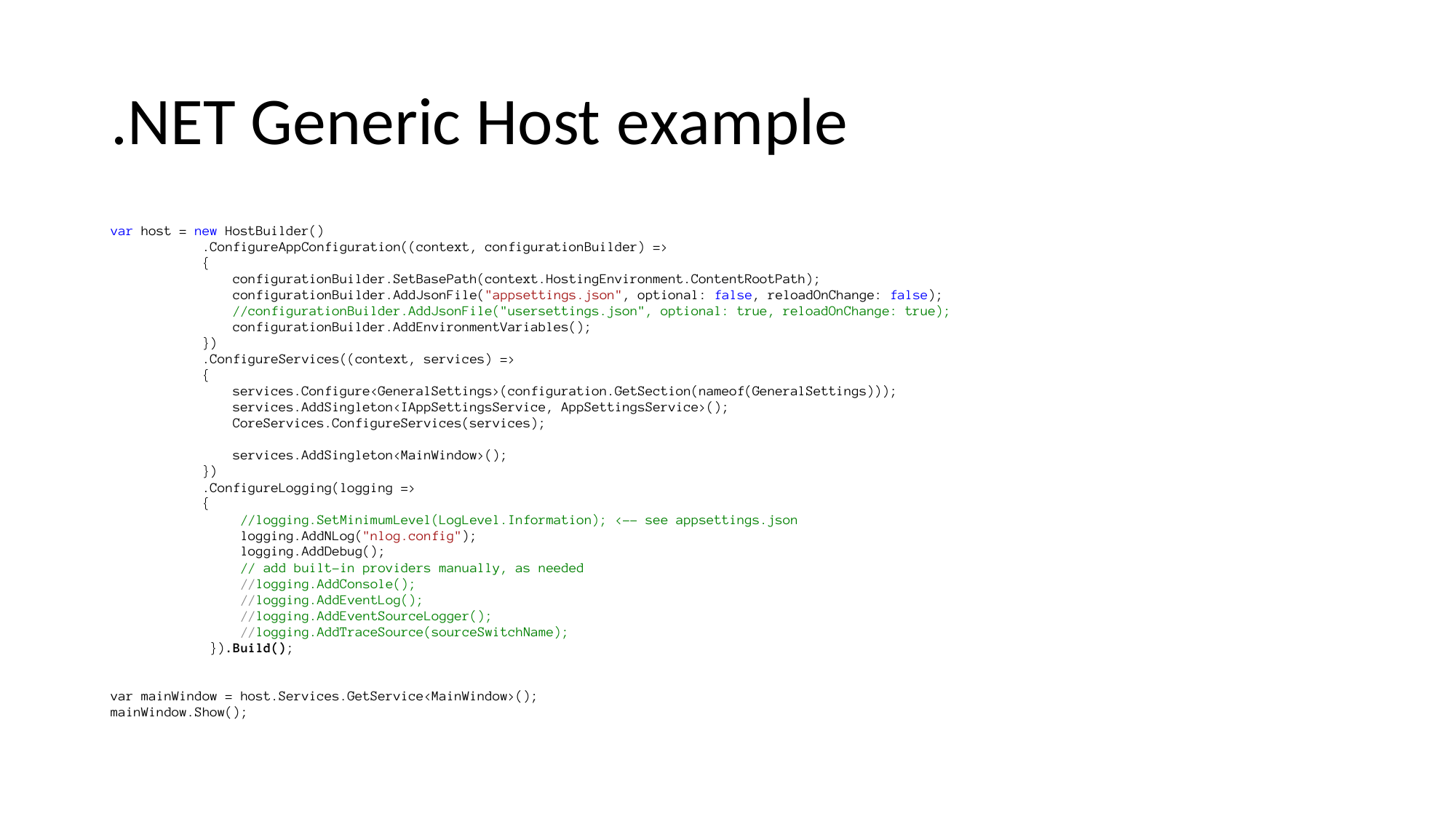

# .NET Generic Host example
var host = new HostBuilder()
            .ConfigureAppConfiguration((context, configurationBuilder) =>
            {
                configurationBuilder.SetBasePath(context.HostingEnvironment.ContentRootPath);
                configurationBuilder.AddJsonFile("appsettings.json", optional: false, reloadOnChange: false);
                //configurationBuilder.AddJsonFile("usersettings.json", optional: true, reloadOnChange: true);
                configurationBuilder.AddEnvironmentVariables();
            })
            .ConfigureServices((context, services) =>
            {
                services.Configure<GeneralSettings>(configuration.GetSection(nameof(GeneralSettings)));
                services.AddSingleton<IAppSettingsService, AppSettingsService>();
                CoreServices.ConfigureServices(services);

                services.AddSingleton<MainWindow>();
            })
            .ConfigureLogging(logging =>
            {
                 //logging.SetMinimumLevel(LogLevel.Information); <-- see appsettings.json
                 logging.AddNLog("nlog.config");
                 logging.AddDebug();
                 // add built-in providers manually, as needed
                 //logging.AddConsole();
                 //logging.AddEventLog();
                 //logging.AddEventSourceLogger();
                 //logging.AddTraceSource(sourceSwitchName);
             }).Build();

var mainWindow = host.Services.GetService<MainWindow>();
mainWindow.Show();